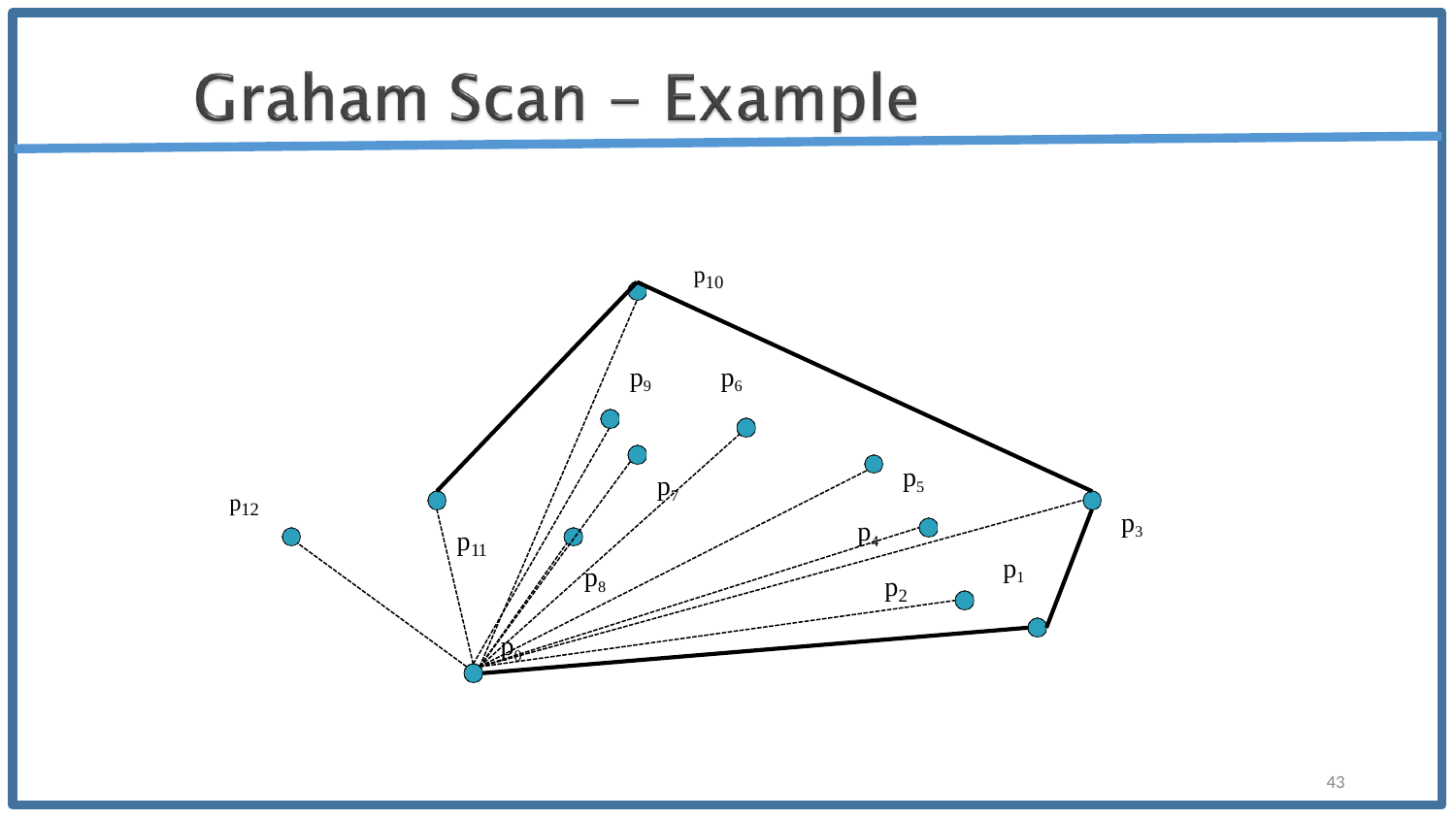

p10

p9
p6

p5

p7

p12

p3

p4

p

11

p1
p8
p
2

p0

43